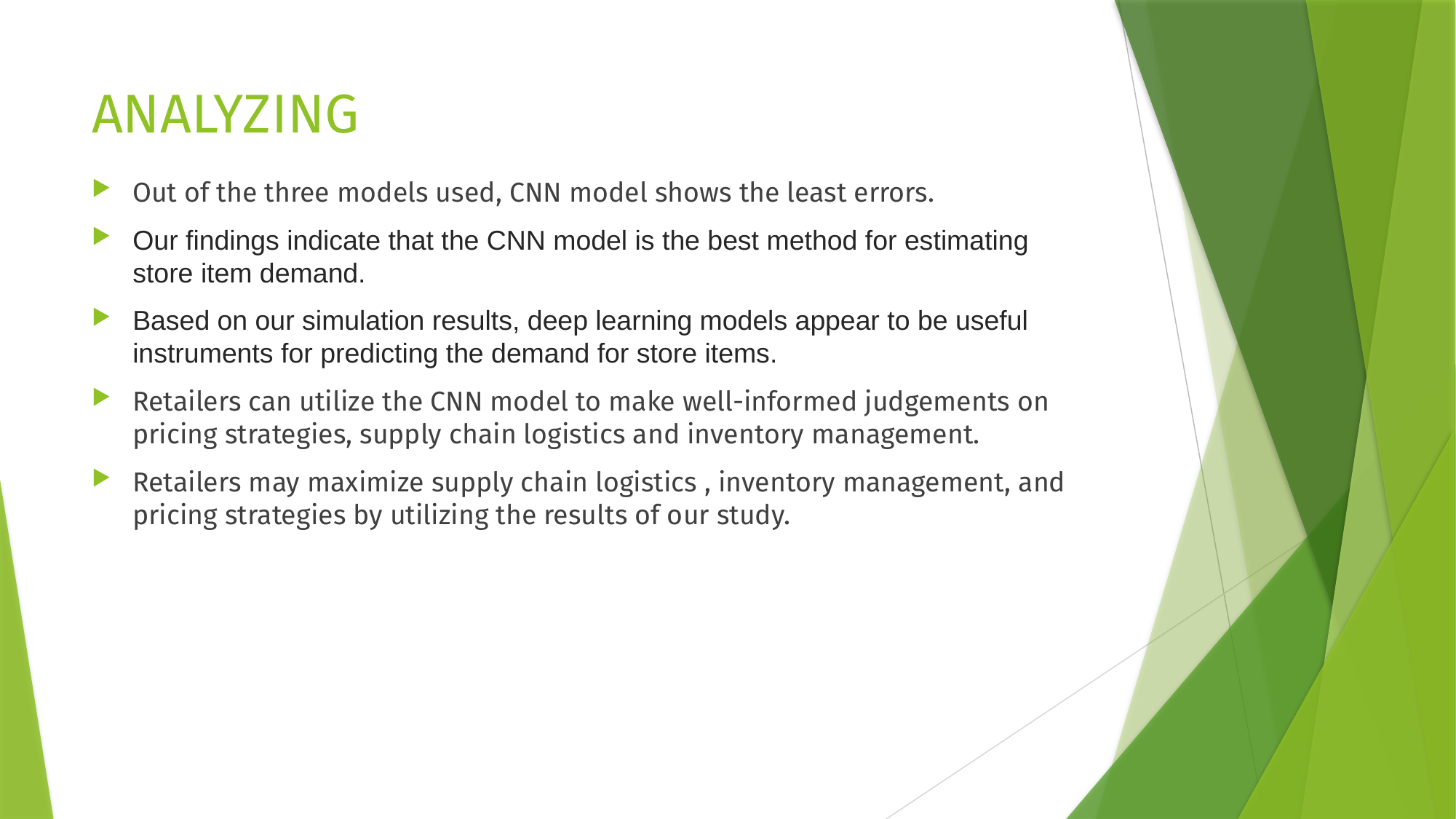

# ANALYZING
Out of the three models used, CNN model shows the least errors.
Our findings indicate that the CNN model is the best method for estimating store item demand.
Based on our simulation results, deep learning models appear to be useful instruments for predicting the demand for store items.
Retailers can utilize the CNN model to make well-informed judgements on pricing strategies, supply chain logistics and inventory management.
Retailers may maximize supply chain logistics , inventory management, and pricing strategies by utilizing the results of our study.